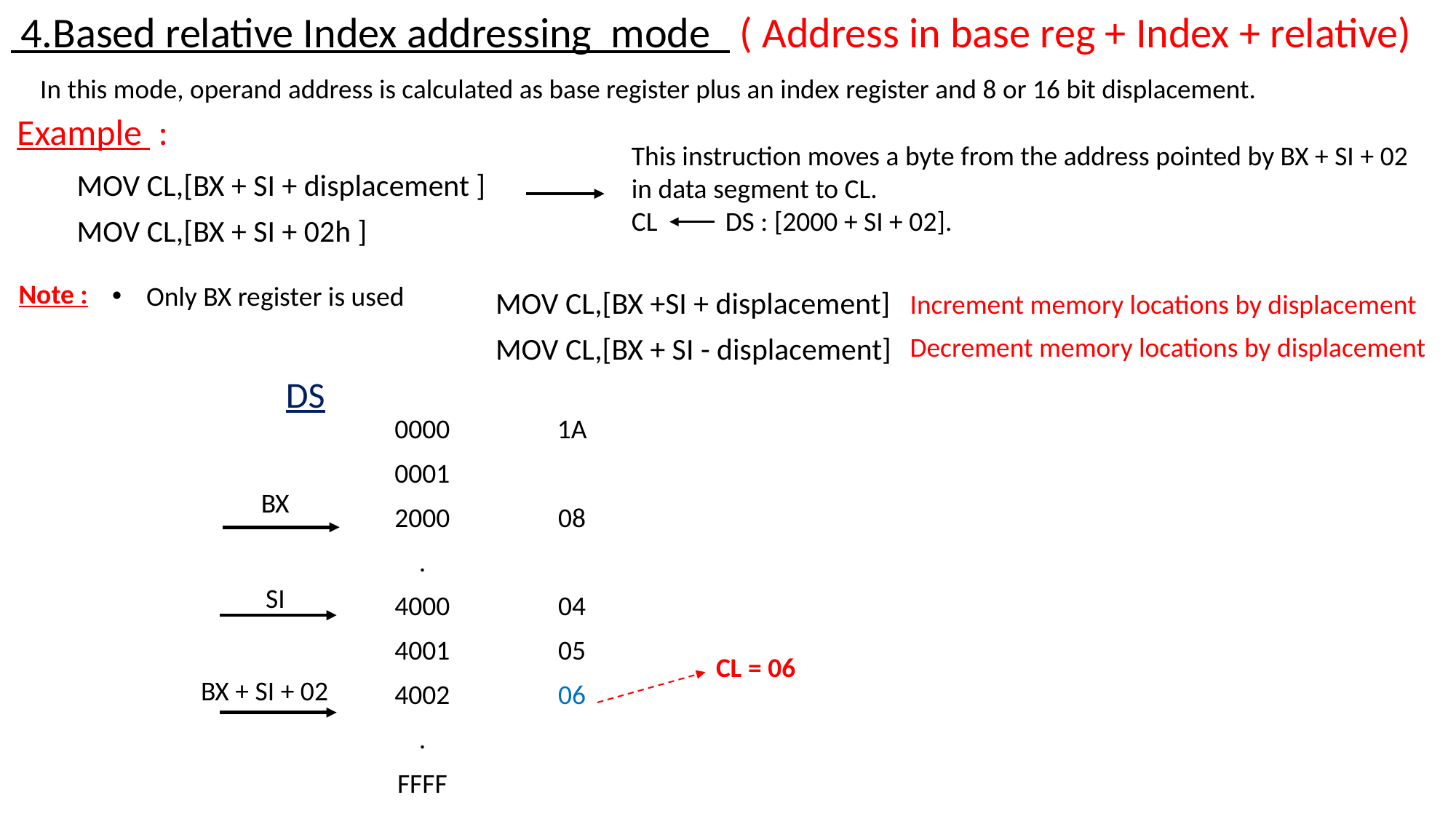

In this mode, operand address is calculated as base register plus an index register and 8 or 16 bit displacement.
# 4.Based relative Index addressing  mode   ( Address in base reg + Index + relative)
Example  :
This instruction moves a byte from the address pointed by BX + SI + 02 in data segment to CL.
CL           DS : [2000 + SI + 02].
MOV CL,[BX + SI + displacement ]

MOV CL,[BX + SI + 02h ]

Note :
Only BX register is used
 Increment memory locations by displacement
MOV CL,[BX +SI + displacement]

 Decrement memory locations by displacement
MOV CL,[BX + SI - displacement]

DS
| 0000 | 1A |
| --- | --- |
| 0001 |  |
| 2000 | 08 |
| . |  |
| 4000 | 04 |
| 4001 | 05 |
| 4002 | 06 |
| . |  |
| FFFF |  |
BX
      SI
CL = 06
BX + SI + 02